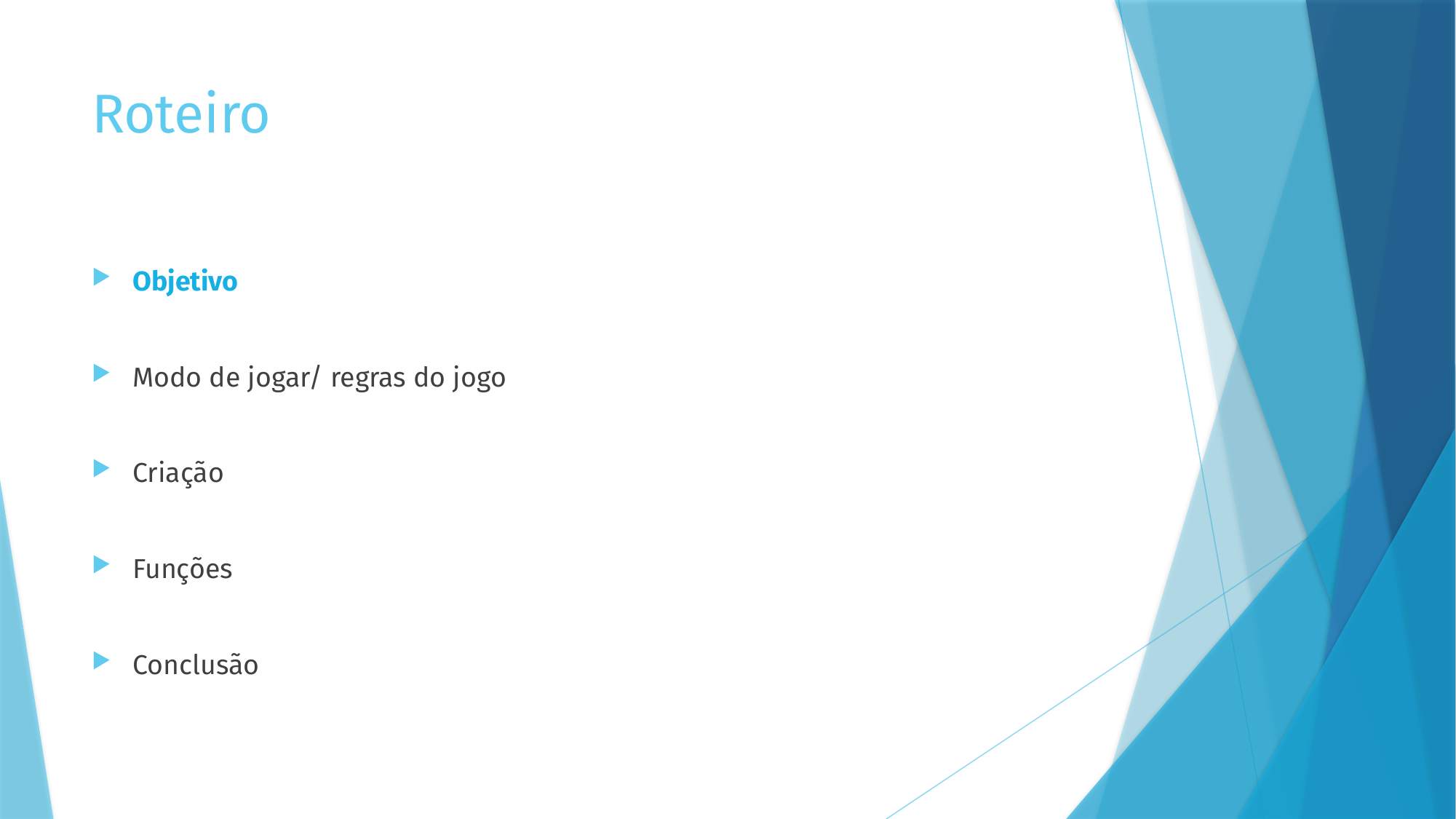

# Roteiro
Objetivo

Modo de jogar/ regras do jogo

Criação

Funções

Conclusão